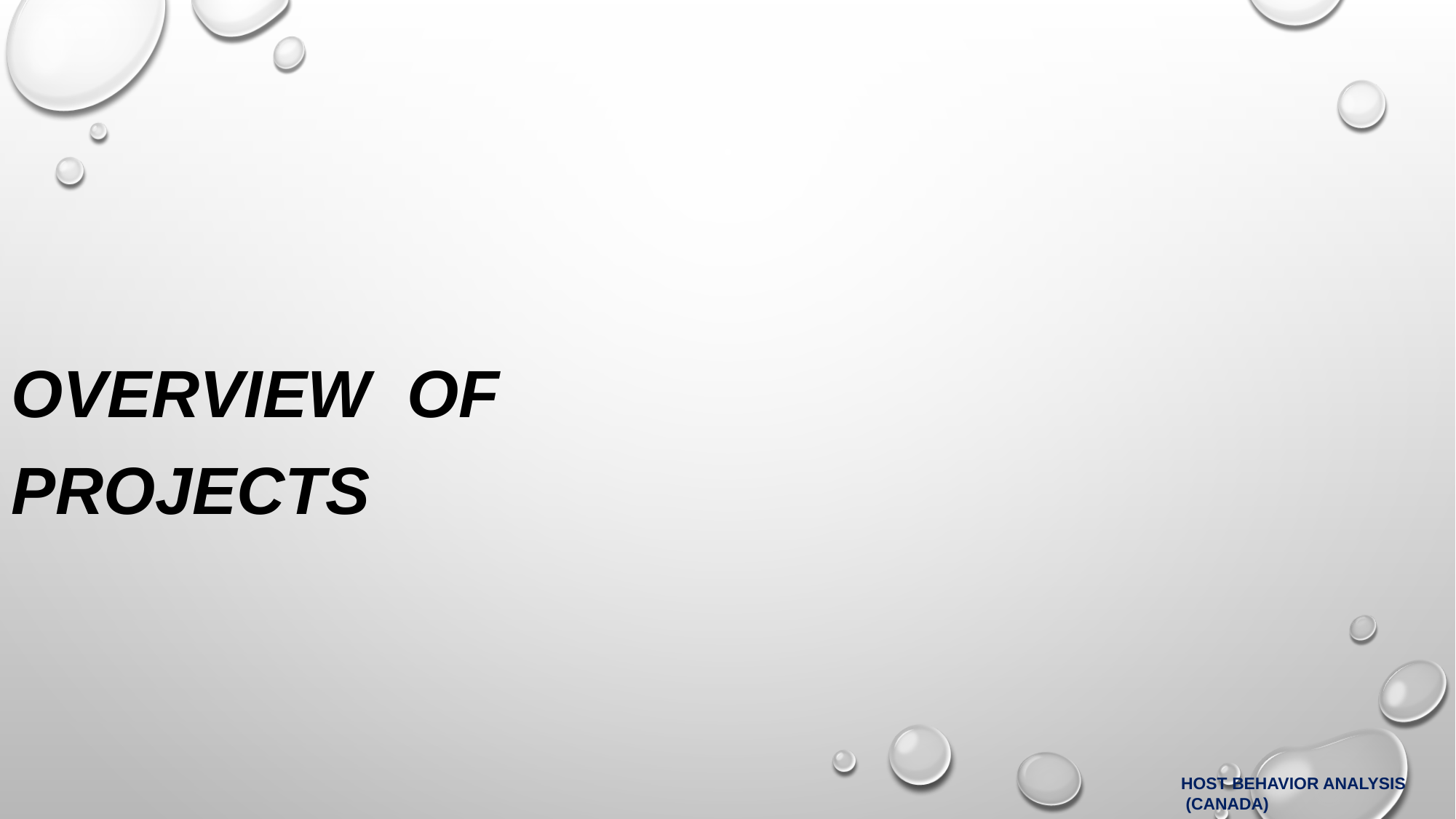

OVERVIEW  OF PROJECTS
HOST BEHAVIOR ANALYSIS
 (CANADA)